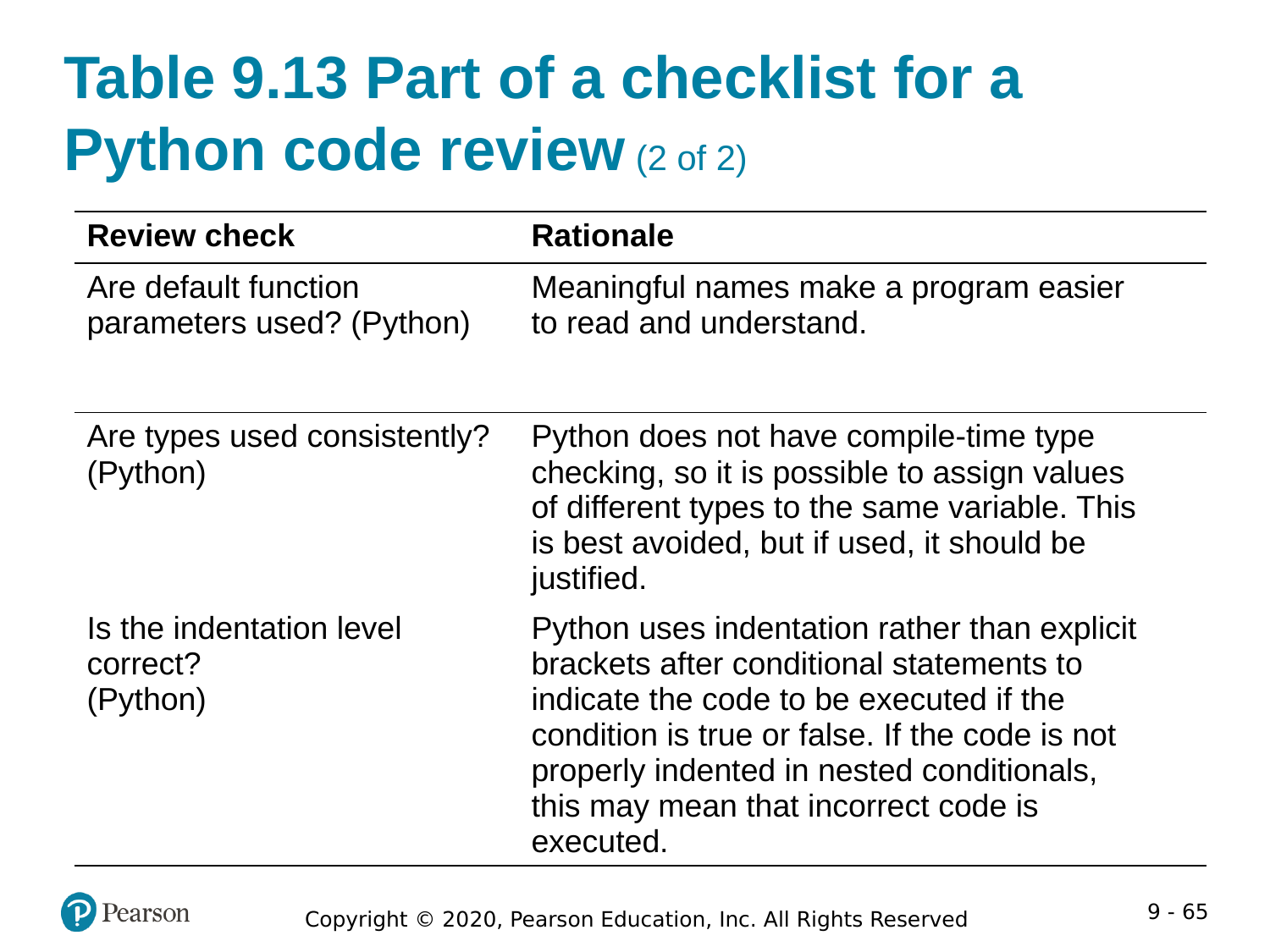

# Table 9.13 Part of a checklist for a Python code review (2 of 2)
| Review check | Rationale |
| --- | --- |
| Are default function parameters used? (Python) | Meaningful names make a program easier to read and understand. |
| Are types used consistently? (Python) | Python does not have compile-time type checking, so it is possible to assign values of different types to the same variable. This is best avoided, but if used, it should be justified. |
| Is the indentation level correct? (Python) | Python uses indentation rather than explicit brackets after conditional statements to indicate the code to be executed if the condition is true or false. If the code is not properly indented in nested conditionals, this may mean that incorrect code is executed. |